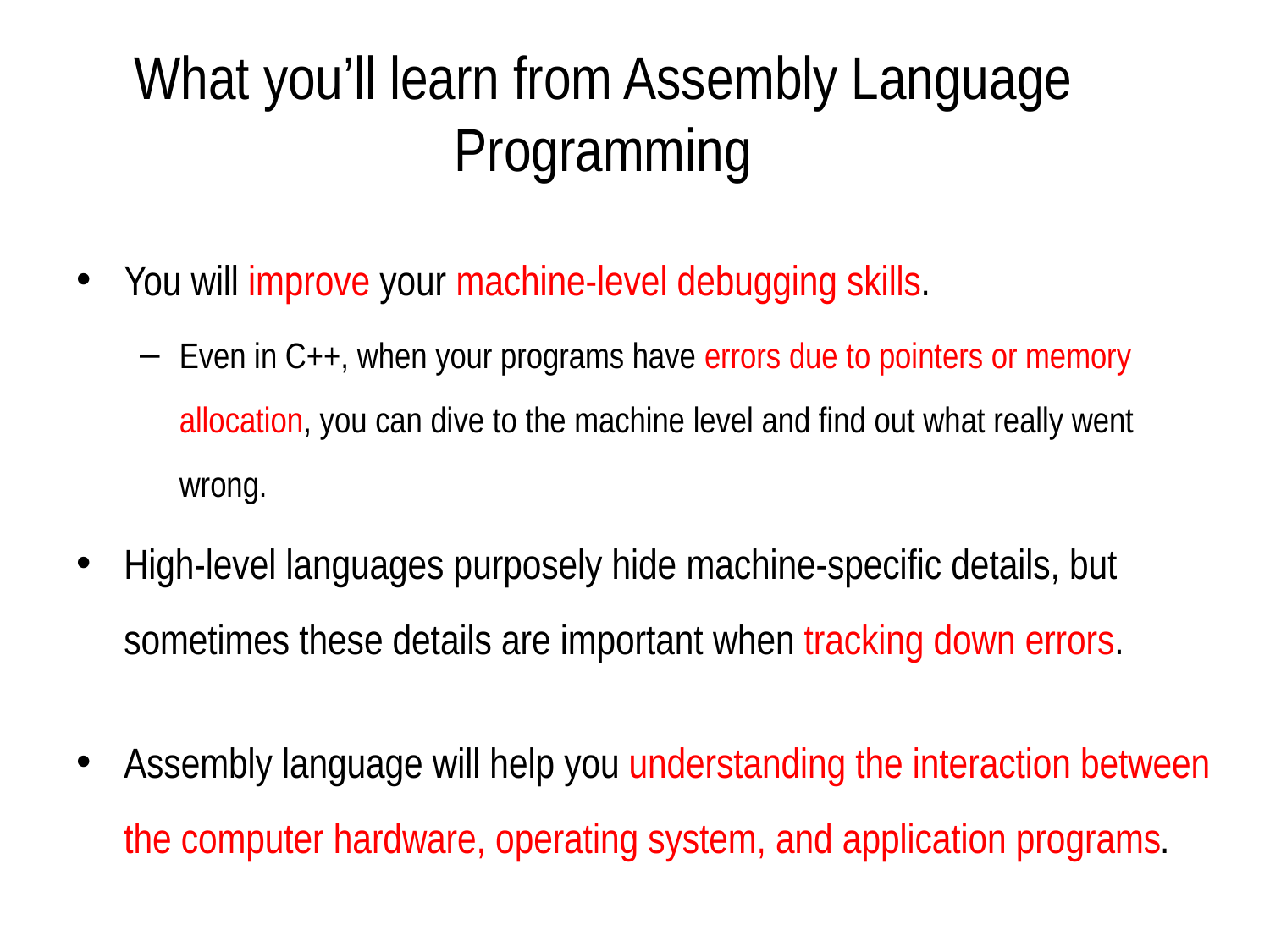

What you’ll learn from Assembly Language Programming
You will improve your machine-level debugging skills.
Even in C++, when your programs have errors due to pointers or memory allocation, you can dive to the machine level and find out what really went wrong.
High-level languages purposely hide machine-specific details, but sometimes these details are important when tracking down errors.

Assembly language will help you understanding the interaction between the computer hardware, operating system, and application programs.